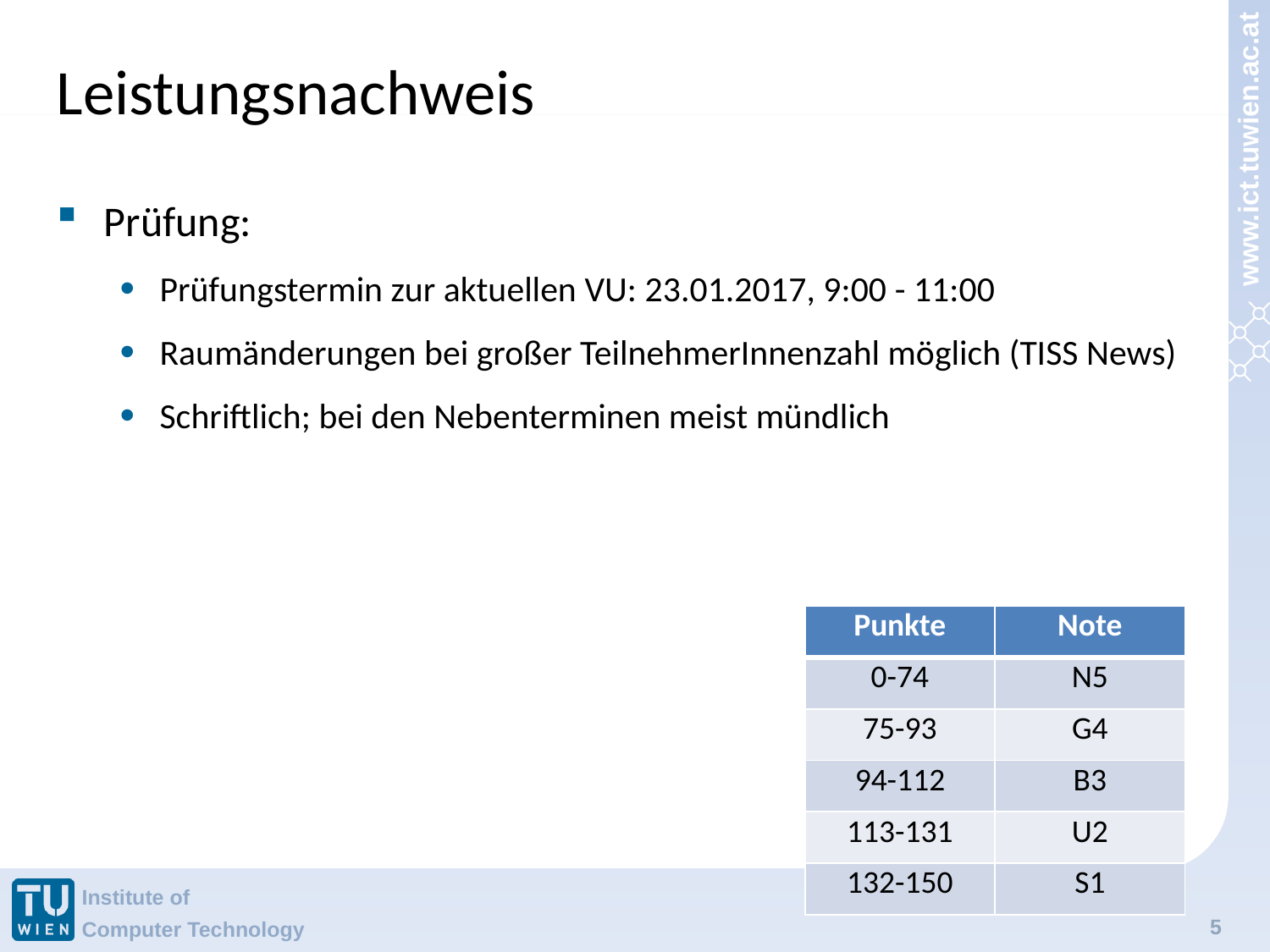

# Leistungsnachweis
Prüfung:
Prüfungstermin zur aktuellen VU: 23.01.2017, 9:00 - 11:00
Raumänderungen bei großer TeilnehmerInnenzahl möglich (TISS News)
Schriftlich; bei den Nebenterminen meist mündlich

| Punkte | Note |
| --- | --- |
| 0-74 | N5 |
| 75-93 | G4 |
| 94-112 | B3 |
| 113-131 | U2 |
| 132-150 | S1 |
5